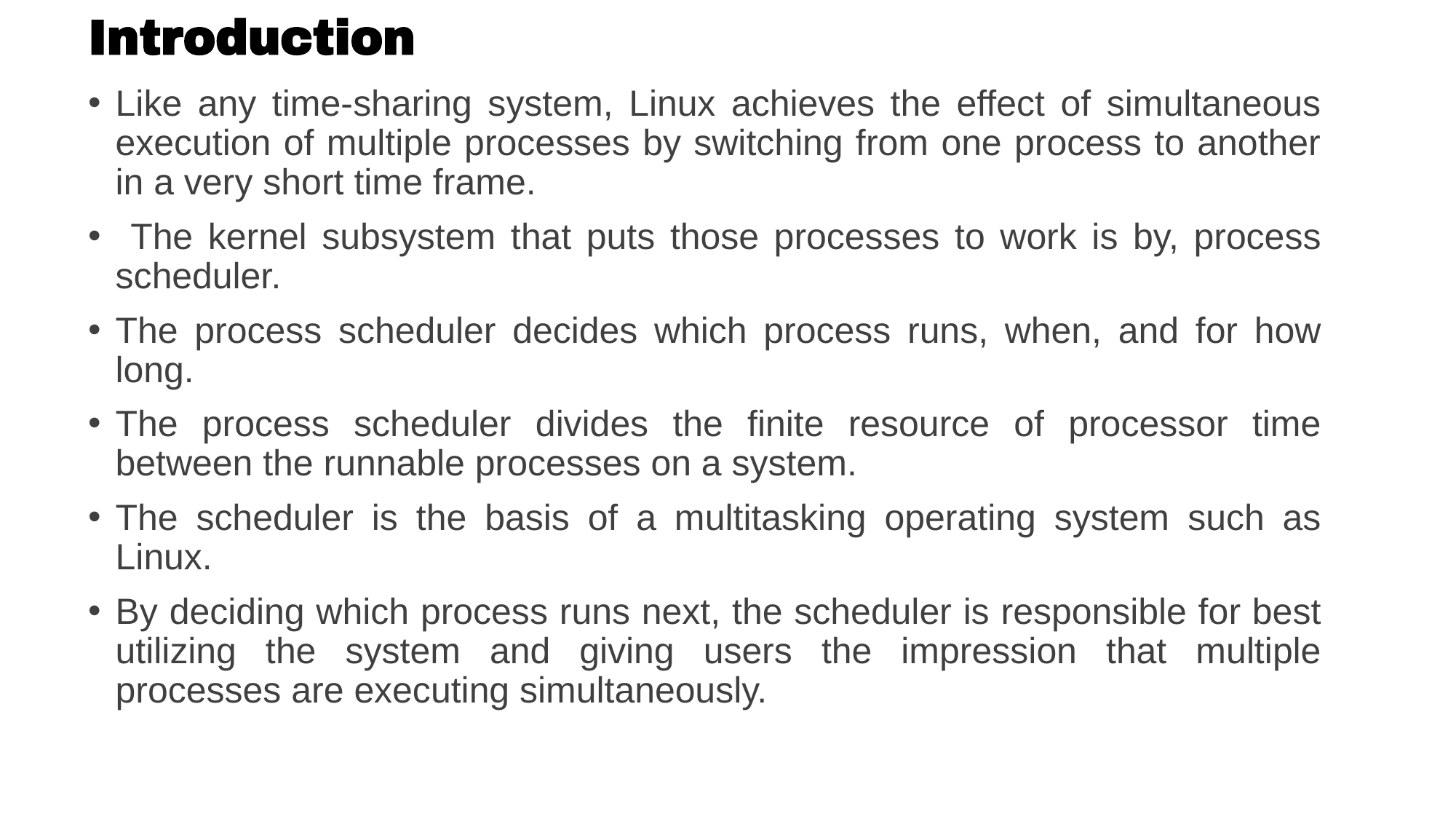

# Introduction
Like any time-sharing system, Linux achieves the effect of simultaneous execution of multiple processes by switching from one process to another in a very short time frame.
 The kernel subsystem that puts those processes to work is by, process scheduler.
The process scheduler decides which process runs, when, and for how long.
The process scheduler divides the finite resource of processor time between the runnable processes on a system.
The scheduler is the basis of a multitasking operating system such as Linux.
By deciding which process runs next, the scheduler is responsible for best utilizing the system and giving users the impression that multiple processes are executing simultaneously.